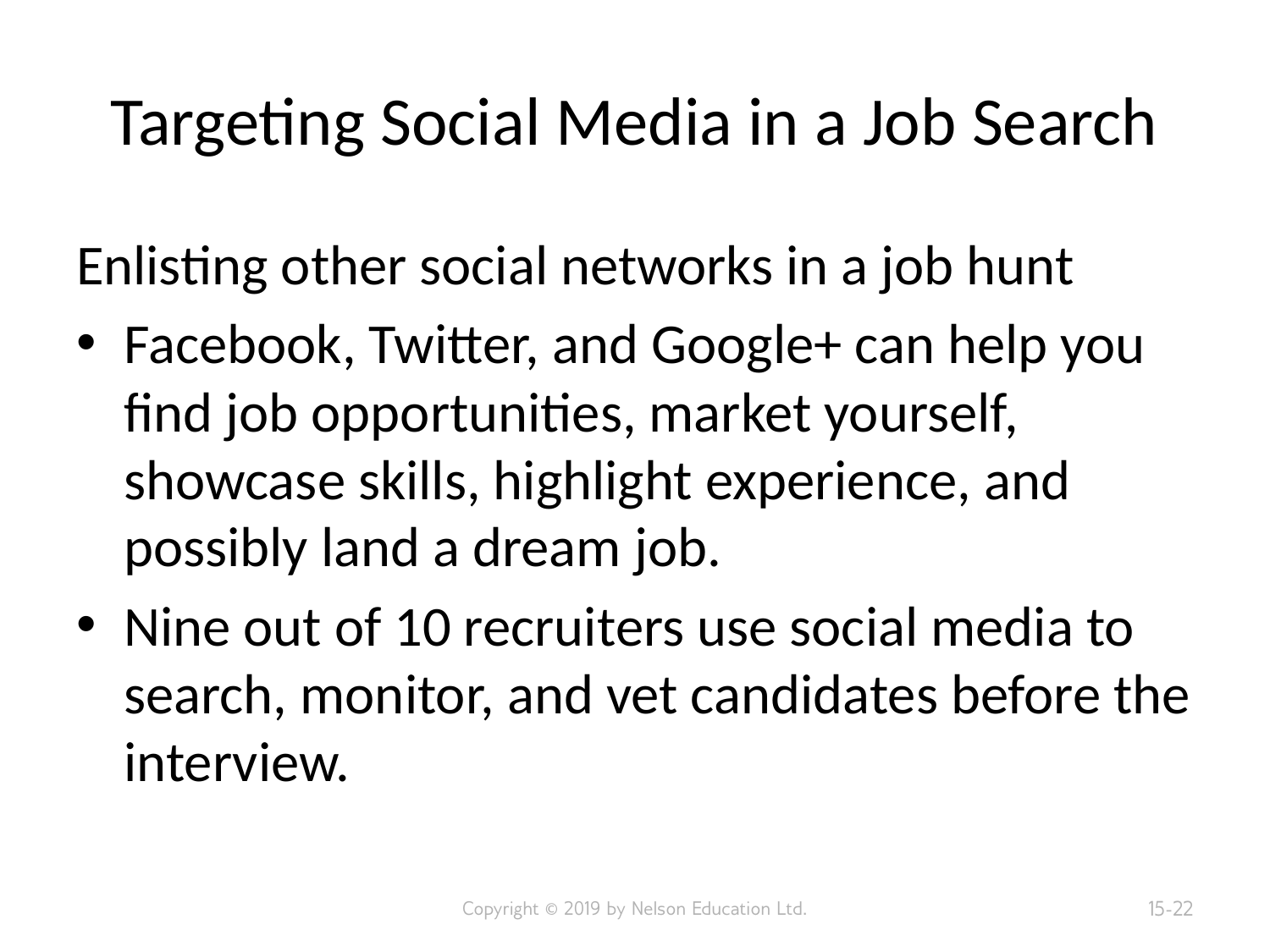

# Targeting Social Media in a Job Search
Enlisting other social networks in a job hunt
Facebook, Twitter, and Google+ can help you find job opportunities, market yourself, showcase skills, highlight experience, and possibly land a dream job.
Nine out of 10 recruiters use social media to search, monitor, and vet candidates before the interview.

Copyright © 2019 by Nelson Education Ltd.
15-22